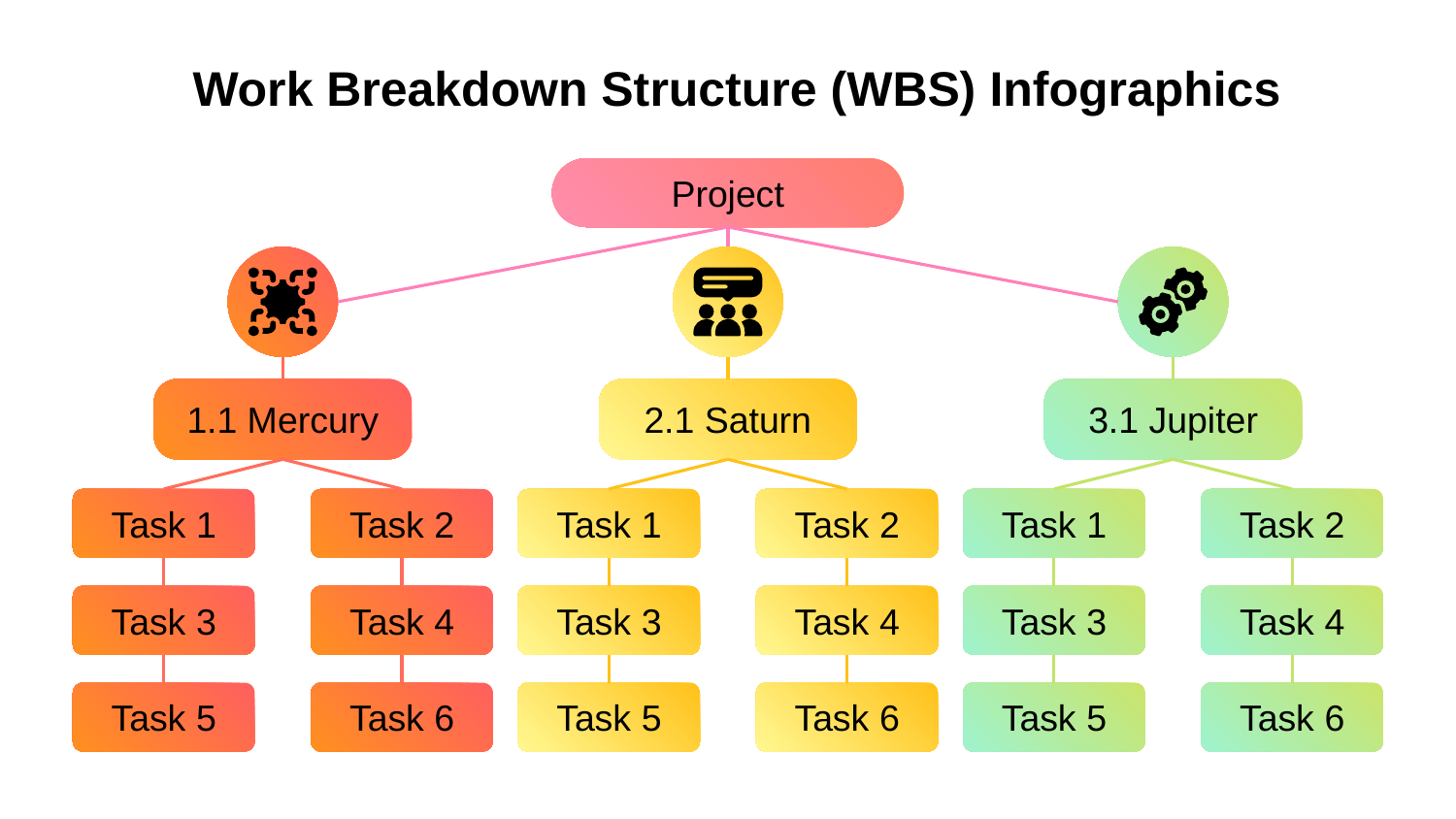

# Work Breakdown Structure (WBS) Infographics
Project

1.1 Mercury
2.1 Saturn
3.1 Jupiter
Task 1
Task 2
Task 1
Task 2
Task 1
Task 2
Task 3
Task 4
Task 3
Task 4
Task 3
Task 4
Task 5
Task 6
Task 5
Task 6
Task 5
Task 6